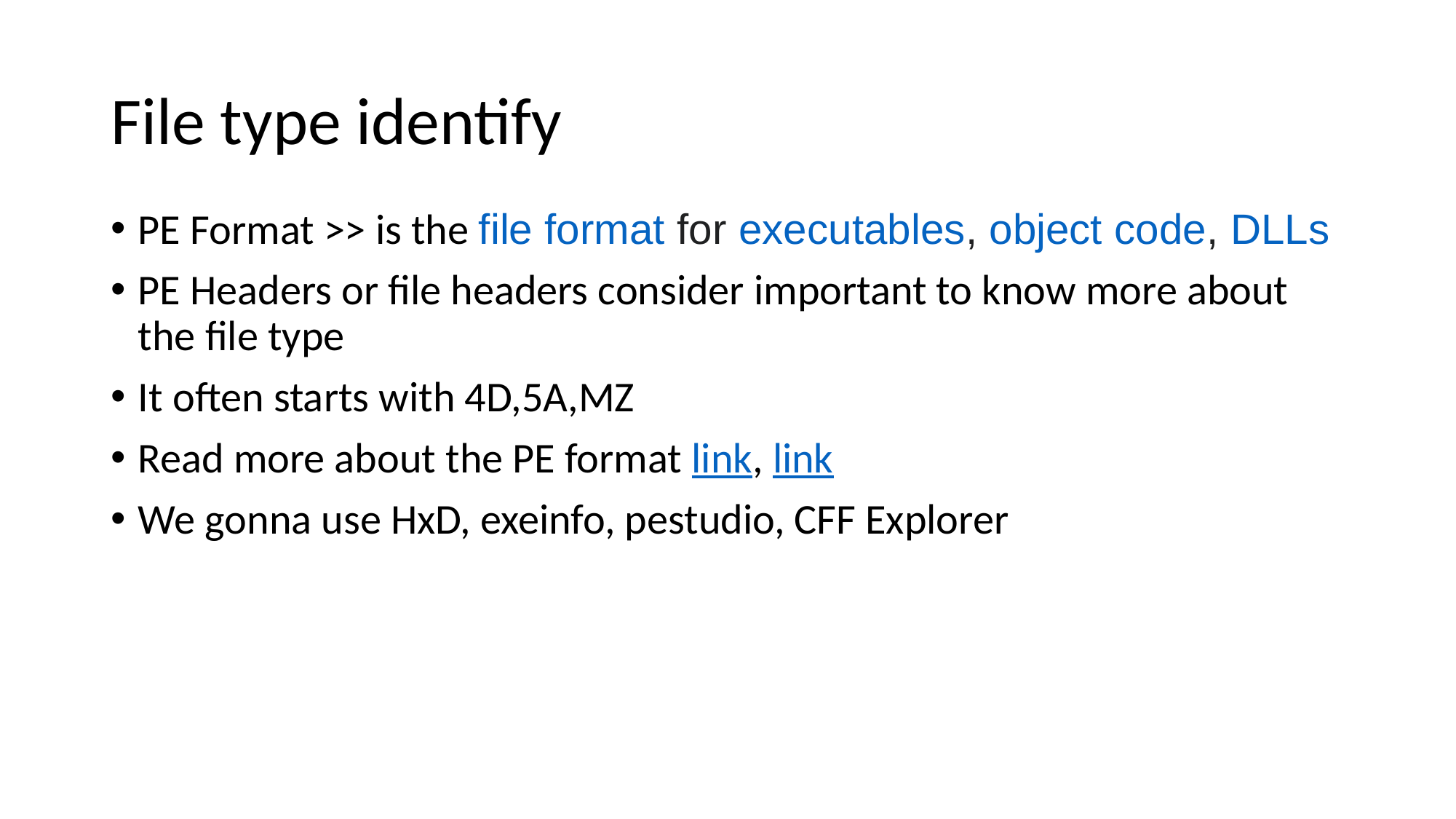

# File type identify
PE Format >> is the file format for executables, object code, DLLs
PE Headers or file headers consider important to know more about the file type
It often starts with 4D,5A,MZ
Read more about the PE format link, link
We gonna use HxD, exeinfo, pestudio, CFF Explorer